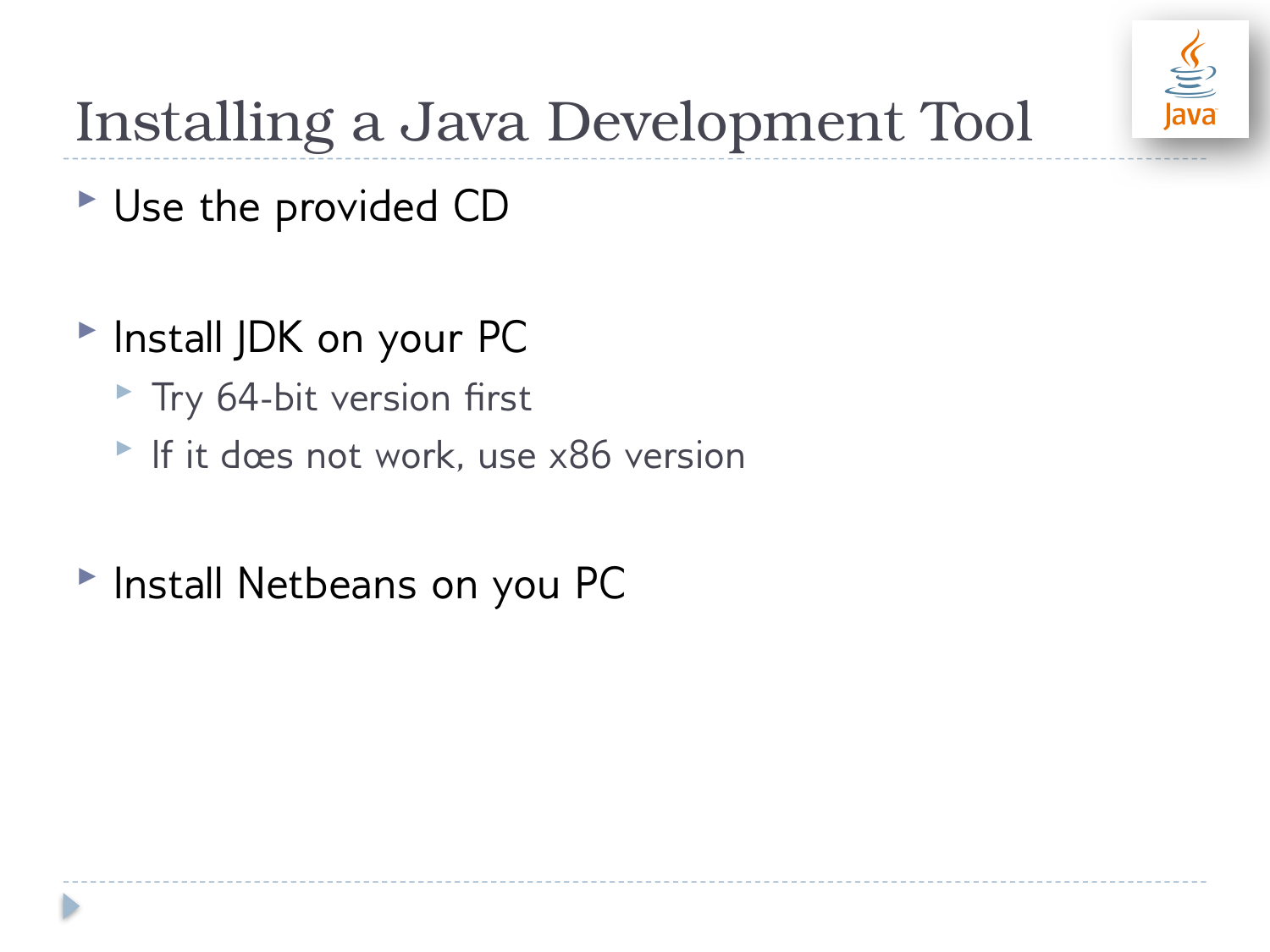

# Installing a Java Development Tool
Use the provided CD

Install JDK on your PC
Try 64-bit version first
If it does not work, use x86 version

Install Netbeans on you PC